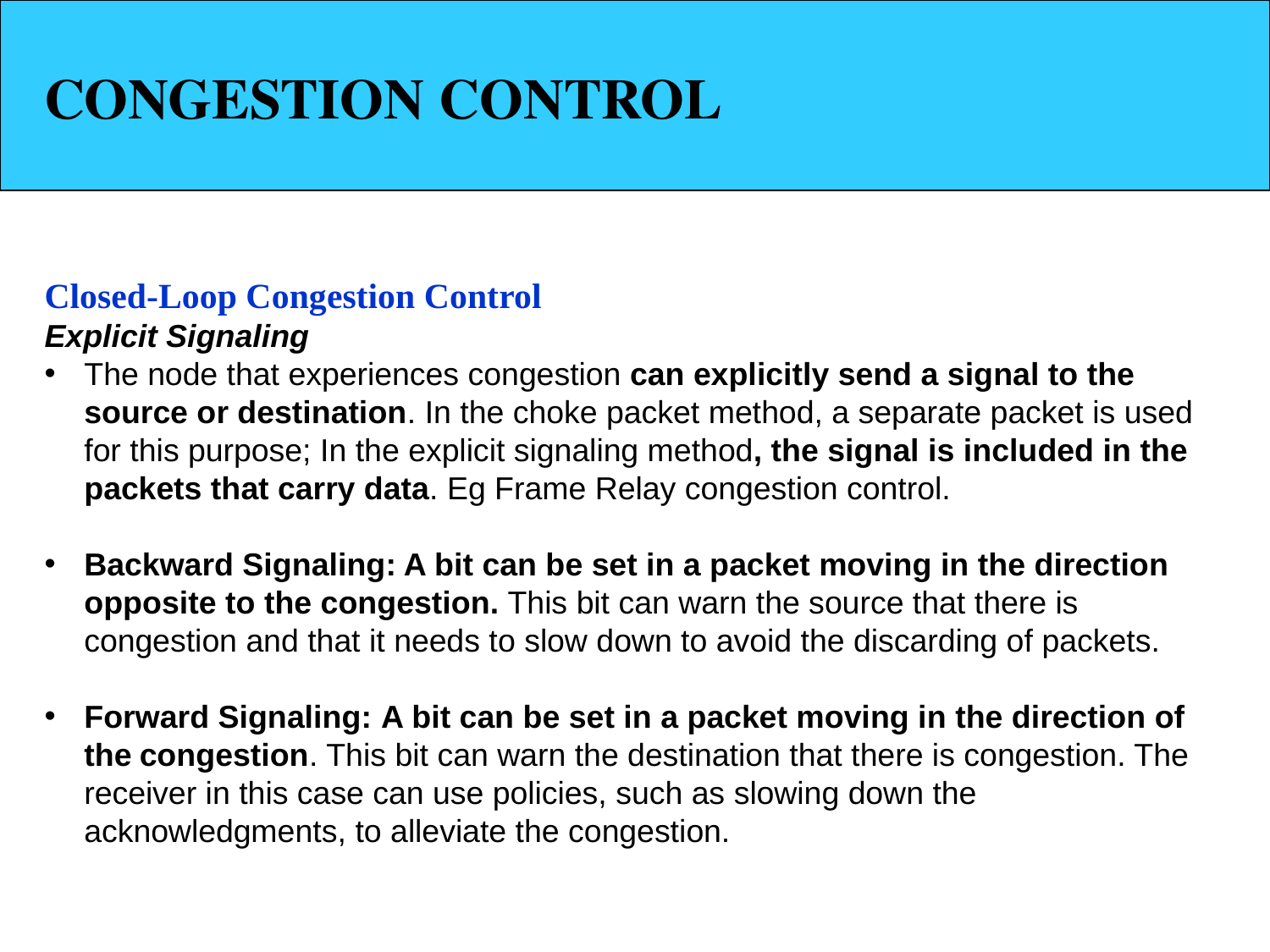

CONGESTION CONTROL
Closed-Loop Congestion Control
Explicit Signaling
The node that experiences congestion can explicitly send a signal to the source or destination. In the choke packet method, a separate packet is used for this purpose; In the explicit signaling method, the signal is included in the packets that carry data. Eg Frame Relay congestion control.

Backward Signaling: A bit can be set in a packet moving in the direction opposite to the congestion. This bit can warn the source that there is congestion and that it needs to slow down to avoid the discarding of packets.

Forward Signaling: A bit can be set in a packet moving in the direction of the congestion. This bit can warn the destination that there is congestion. The receiver in this case can use policies, such as slowing down the acknowledgments, to alleviate the congestion.